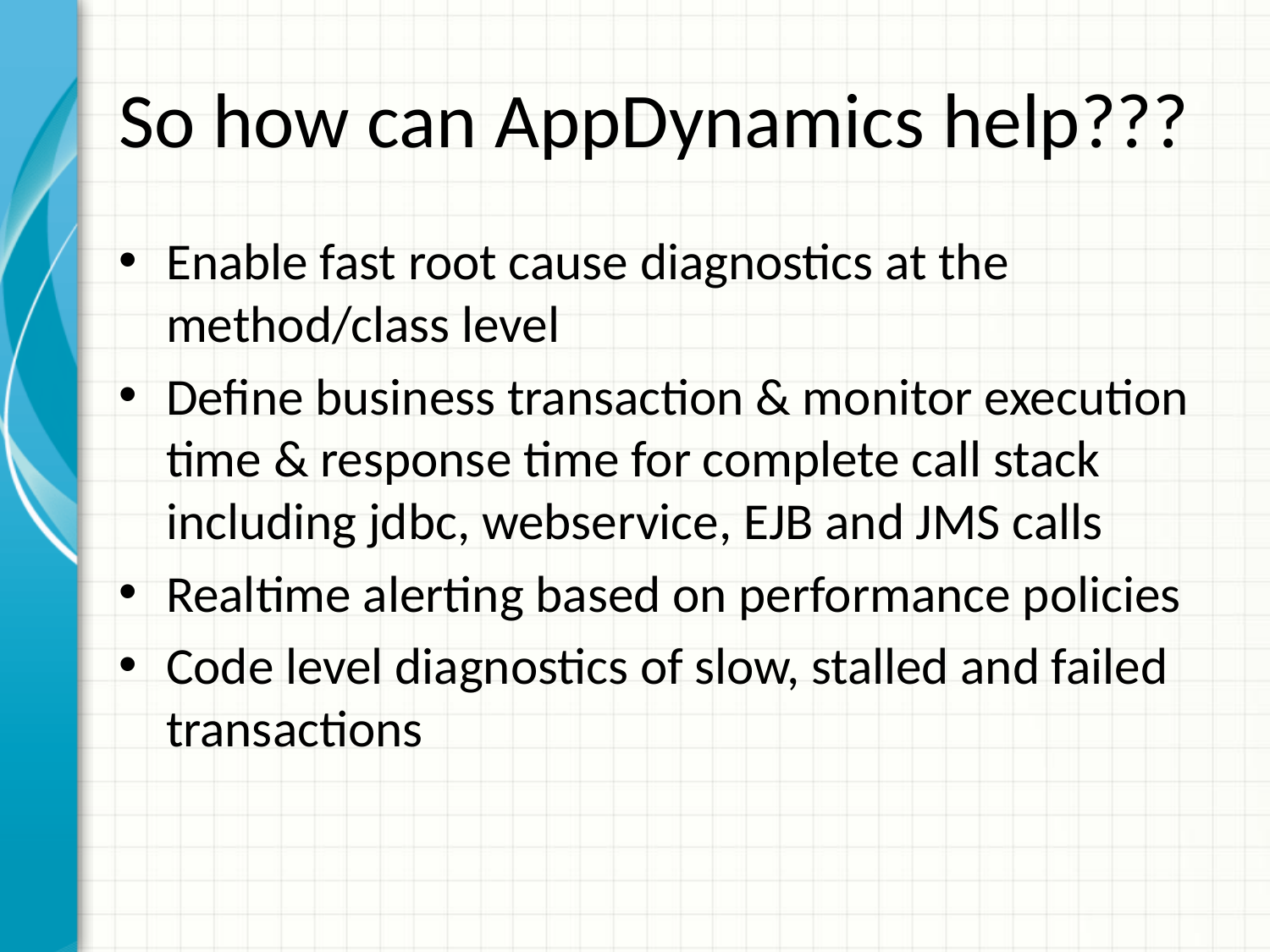

# So how can AppDynamics help???
Enable fast root cause diagnostics at the method/class level
Define business transaction & monitor execution time & response time for complete call stack including jdbc, webservice, EJB and JMS calls
Realtime alerting based on performance policies
Code level diagnostics of slow, stalled and failed transactions